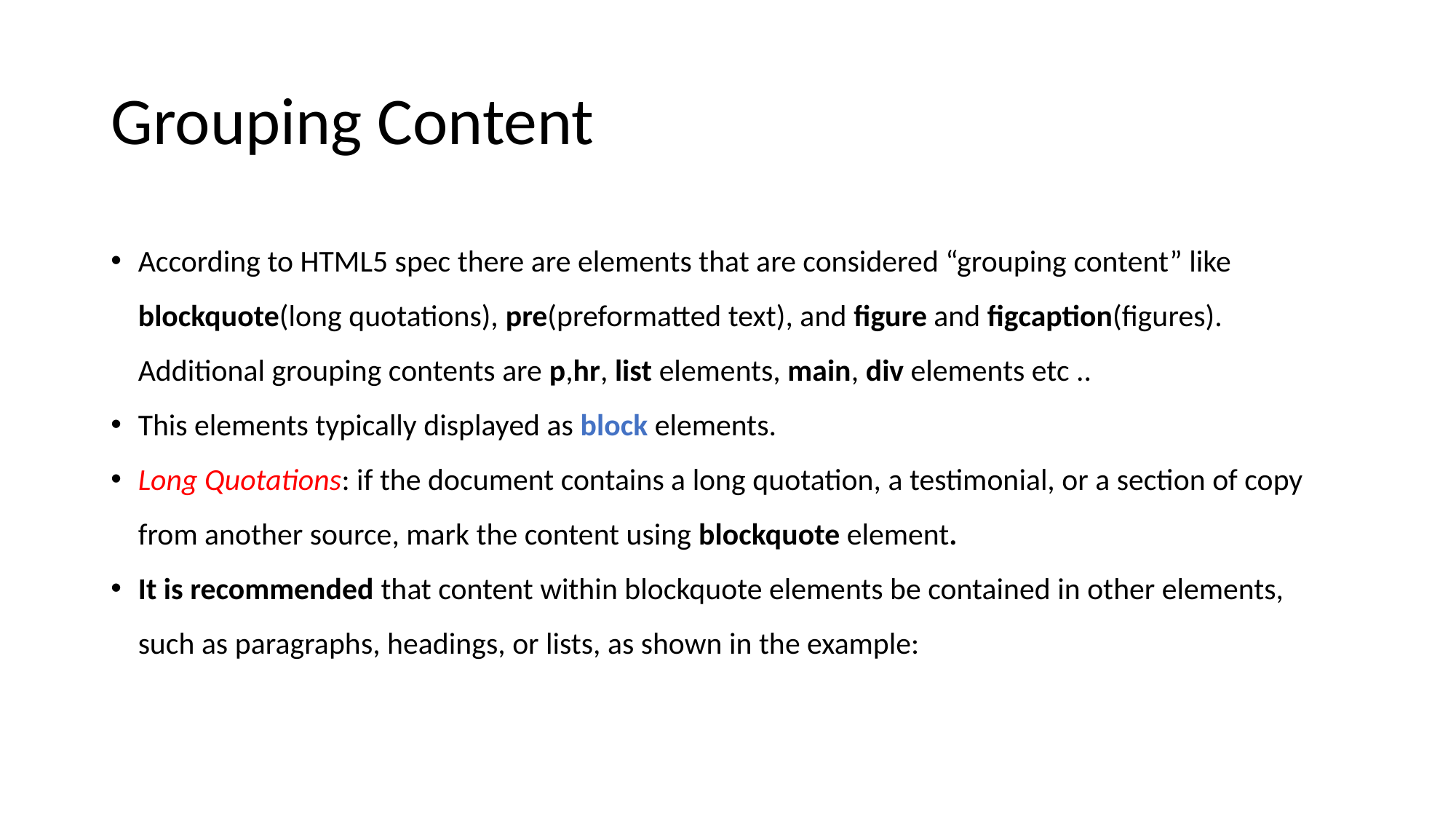

Grouping Content
According to HTML5 spec there are elements that are considered “grouping content” like blockquote(long quotations), pre(preformatted text), and figure and figcaption(figures). Additional grouping contents are p,hr, list elements, main, div elements etc ..
This elements typically displayed as block elements.
Long Quotations: if the document contains a long quotation, a testimonial, or a section of copy from another source, mark the content using blockquote element.
It is recommended that content within blockquote elements be contained in other elements, such as paragraphs, headings, or lists, as shown in the example: